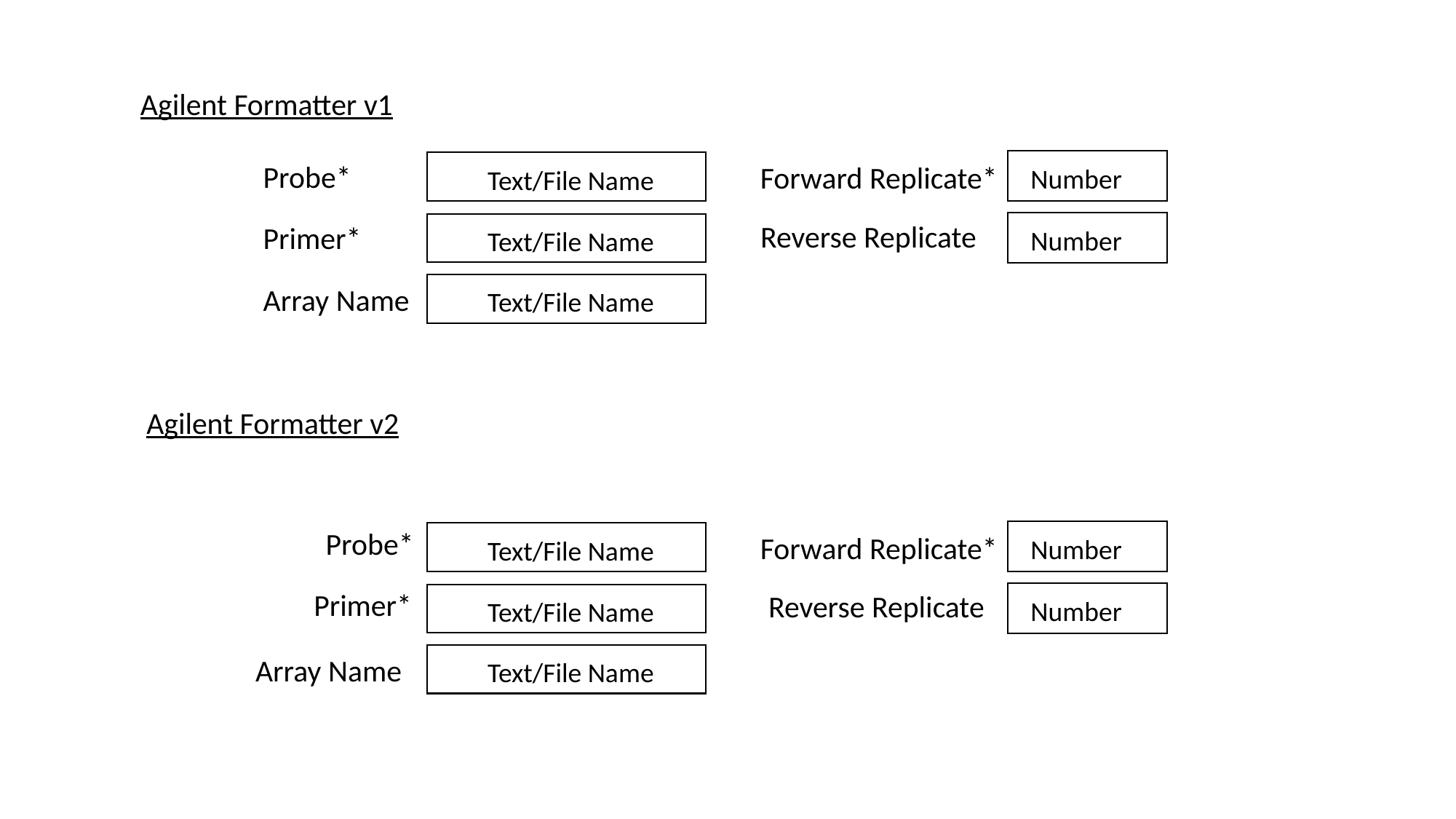

Agilent Formatter v1

Number
Probe*

Text/File Name
Forward Replicate*
Reverse Replicate

Number
Primer*

Text/File Name

Text/File Name
Array Name
Agilent Formatter v2
Probe*

Number

Text/File Name
Forward Replicate*
Primer*
Reverse Replicate

Number

Text/File Name

Text/File Name
Array Name